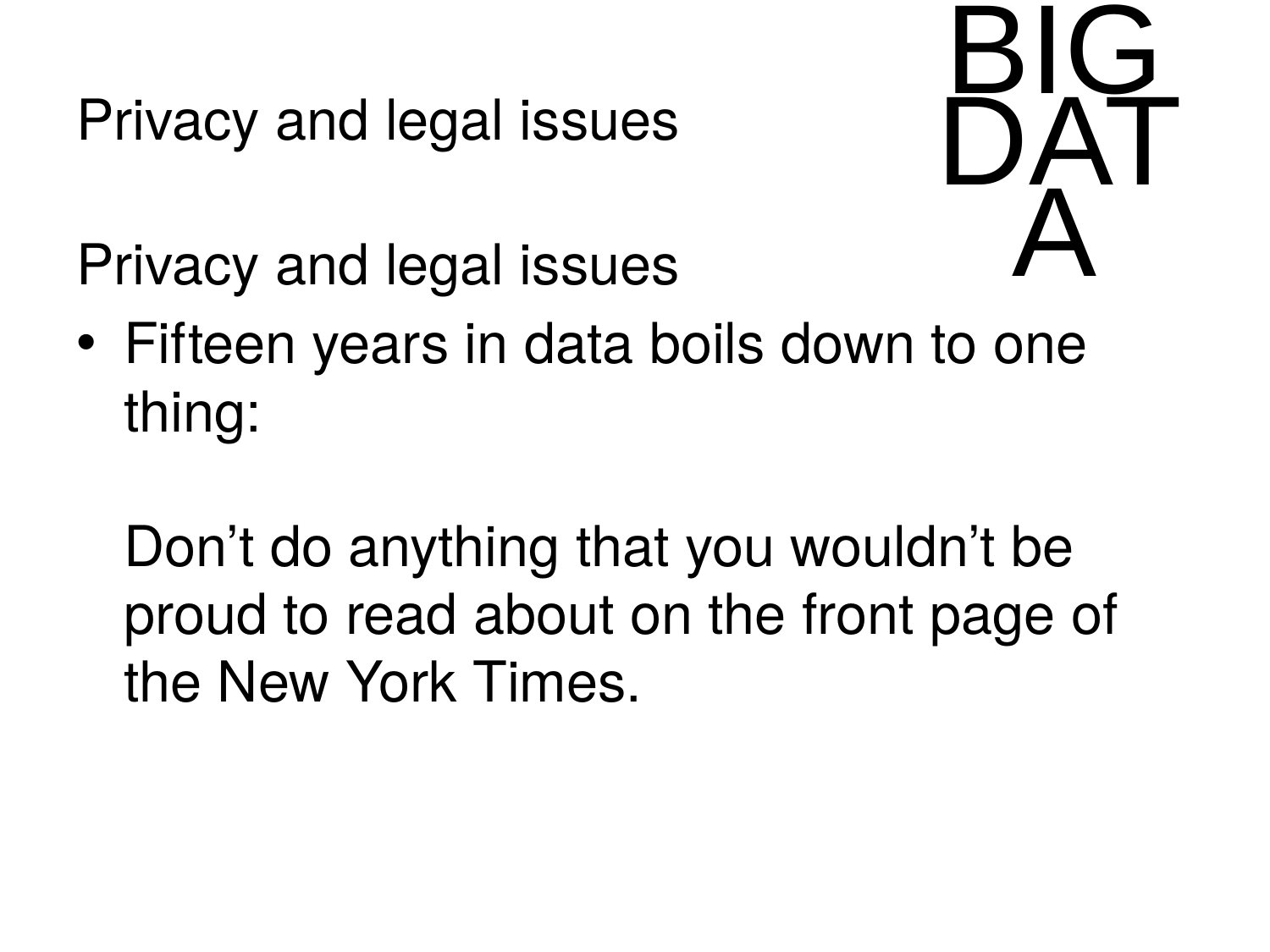

# Privacy and legal issues
Privacy and legal issues
Fifteen years in data boils down to one thing:
Don’t do anything that you wouldn’t be proud to read about on the front page of the New York Times.